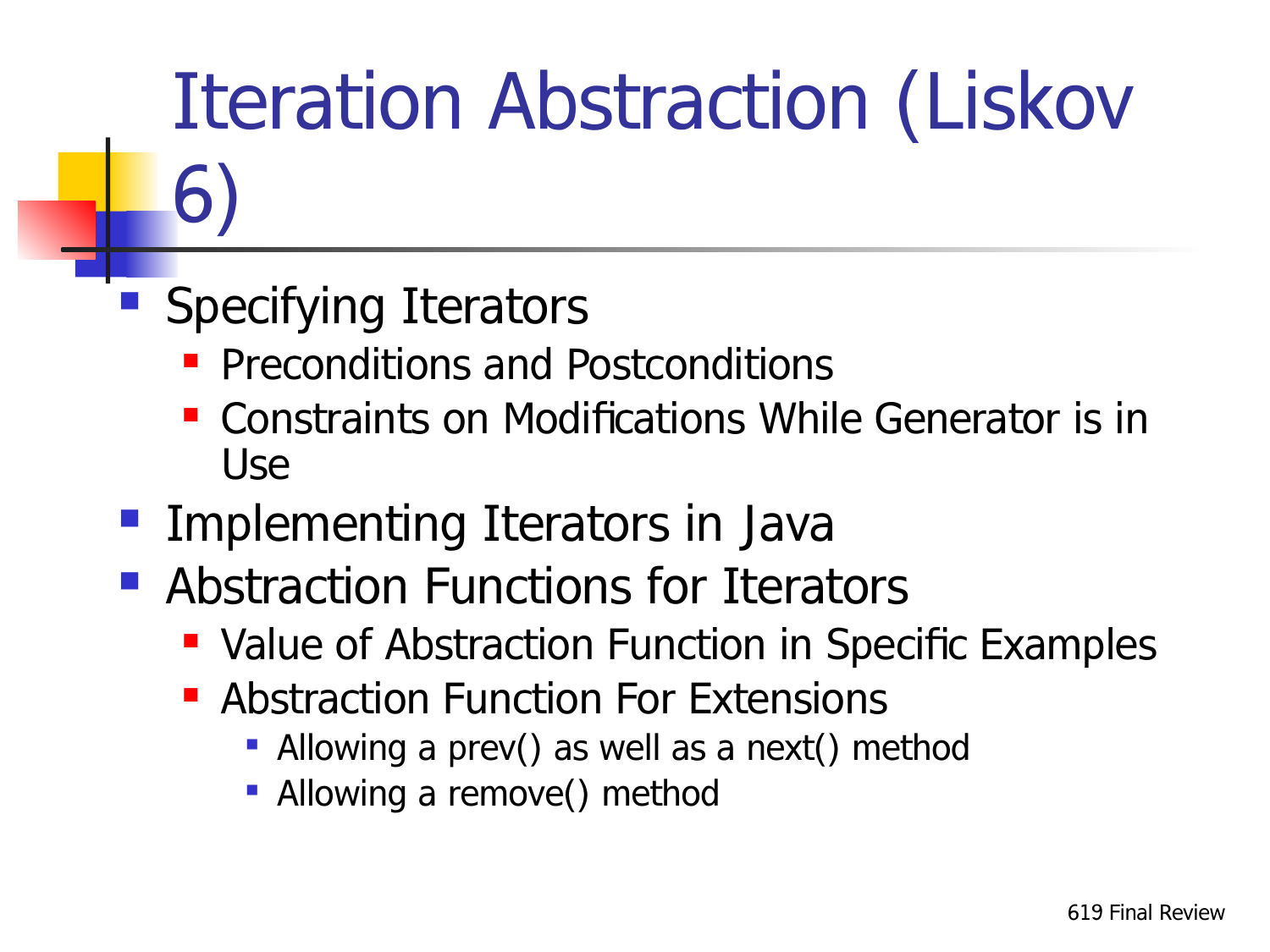

# Iteration Abstraction (Liskov 6)
Specifying Iterators
Preconditions and Postconditions
Constraints on Modifications While Generator is in Use
Implementing Iterators in Java
Abstraction Functions for Iterators
Value of Abstraction Function in Specific Examples
Abstraction Function For Extensions
Allowing a prev() as well as a next() method
Allowing a remove() method